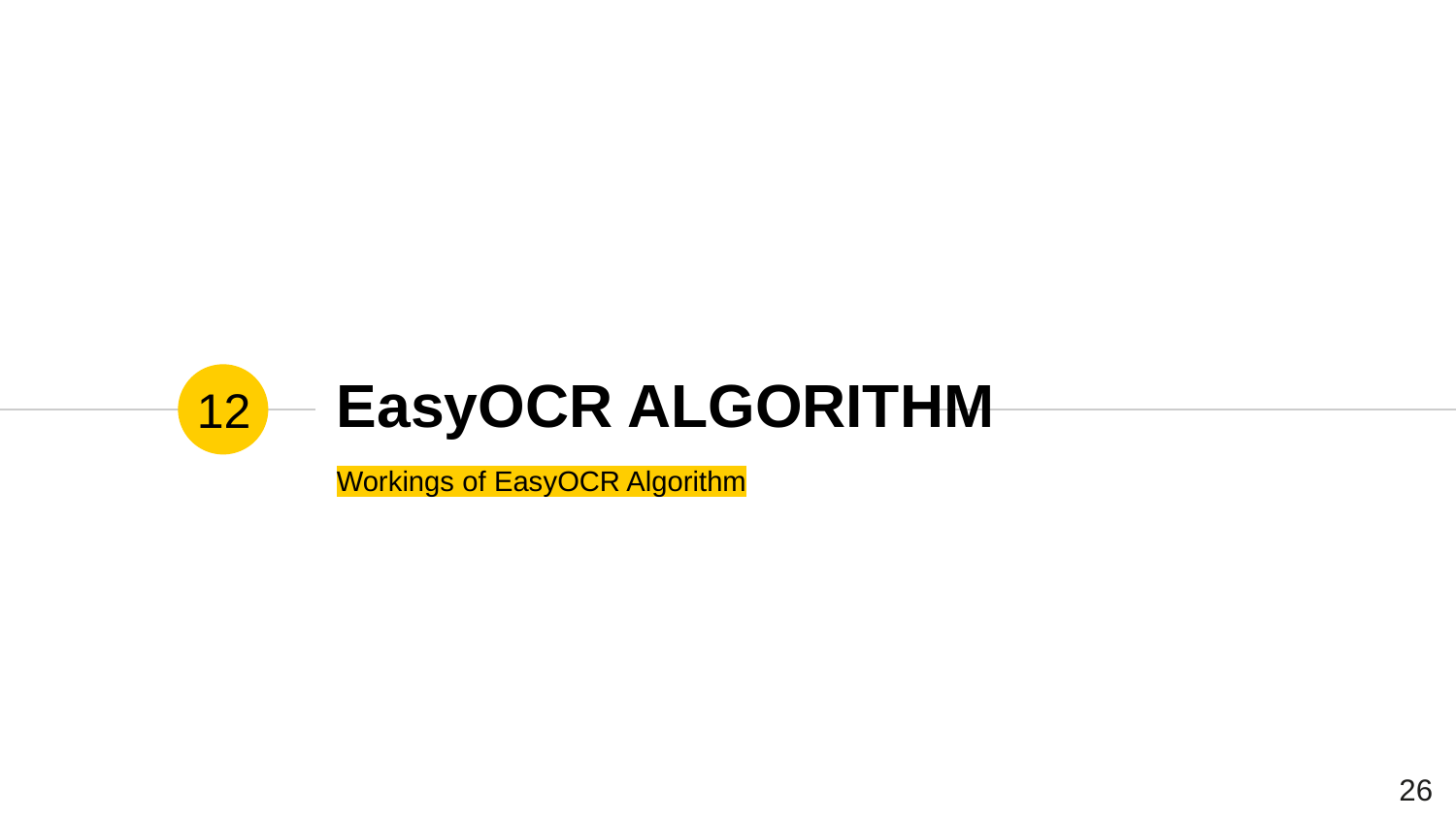

# EasyOCR ALGORITHM
12
Workings of EasyOCR Algorithm

26